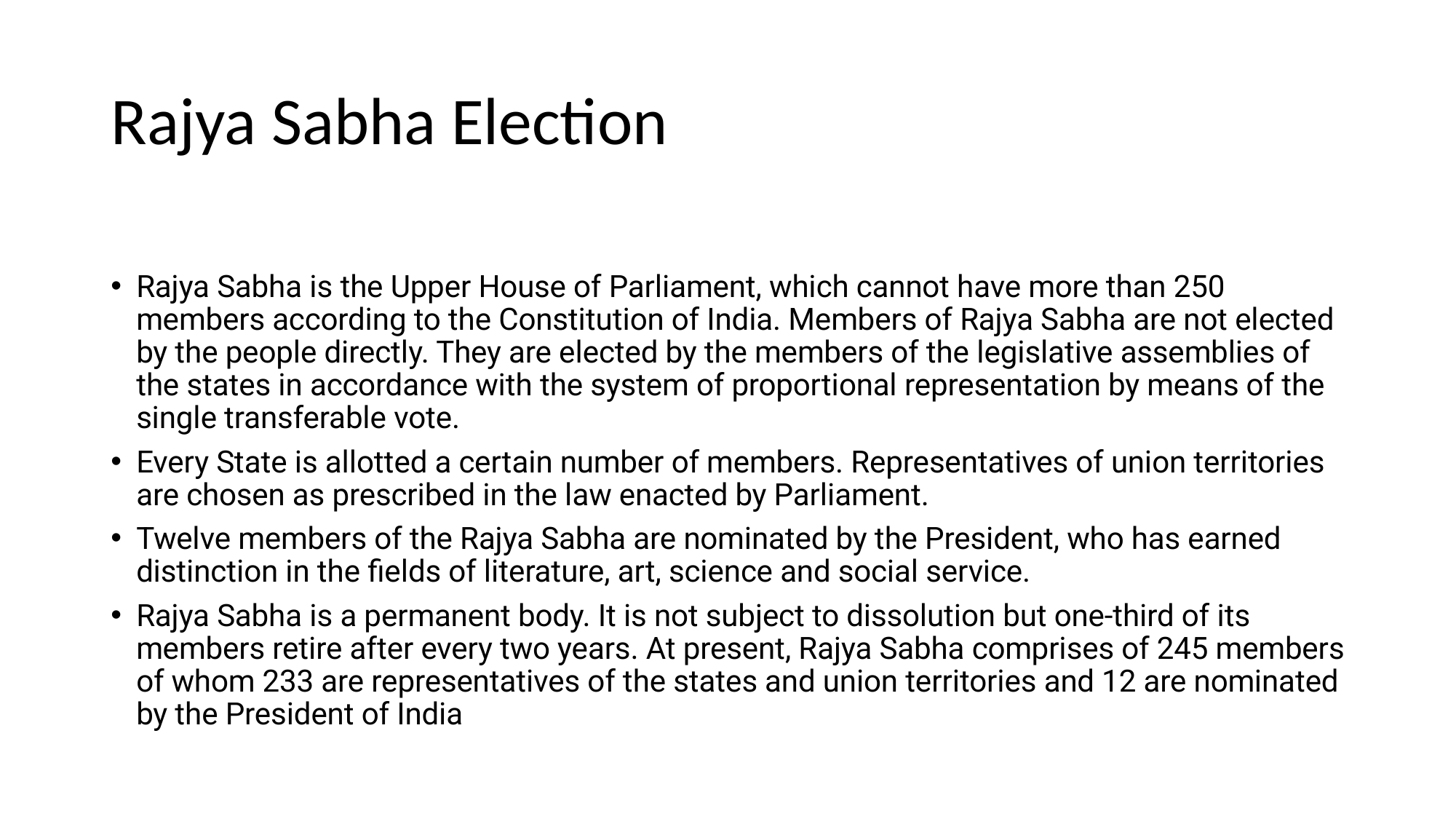

# Rajya Sabha Election

Rajya Sabha is the Upper House of Parliament, which cannot have more than 250 members according to the Constitution of India. Members of Rajya Sabha are not elected by the people directly. They are elected by the members of the legislative assemblies of the states in accordance with the system of proportional representation by means of the single transferable vote.
Every State is allotted a certain number of members. Representatives of union territories are chosen as prescribed in the law enacted by Parliament.
Twelve members of the Rajya Sabha are nominated by the President, who has earned distinction in the fields of literature, art, science and social service.
Rajya Sabha is a permanent body. It is not subject to dissolution but one-third of its members retire after every two years. At present, Rajya Sabha comprises of 245 members of whom 233 are representatives of the states and union territories and 12 are nominated by the President of India